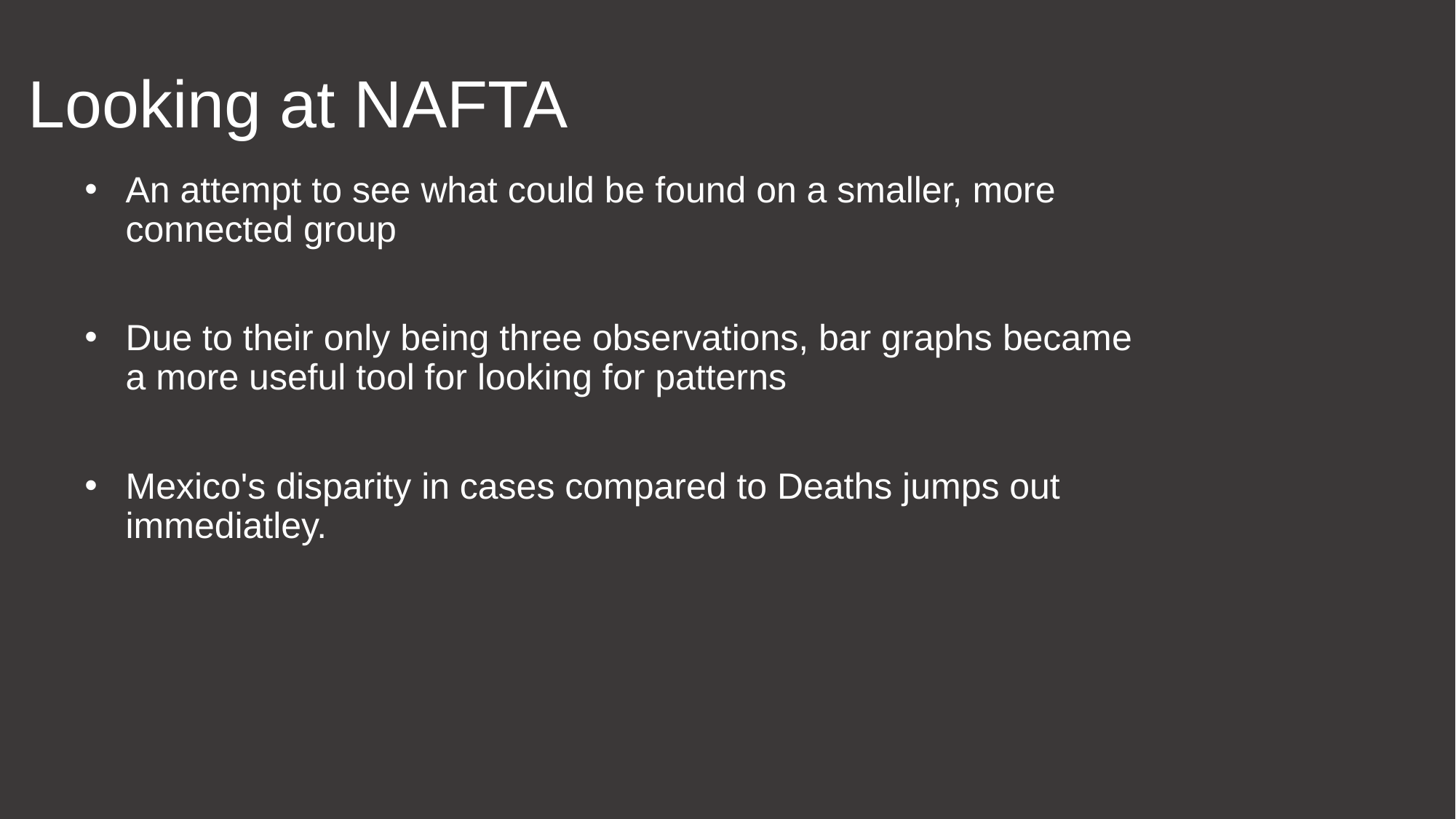

# Looking at NAFTA
An attempt to see what could be found on a smaller, more connected group

Due to their only being three observations, bar graphs became a more useful tool for looking for patterns

Mexico's disparity in cases compared to Deaths jumps out immediatley.